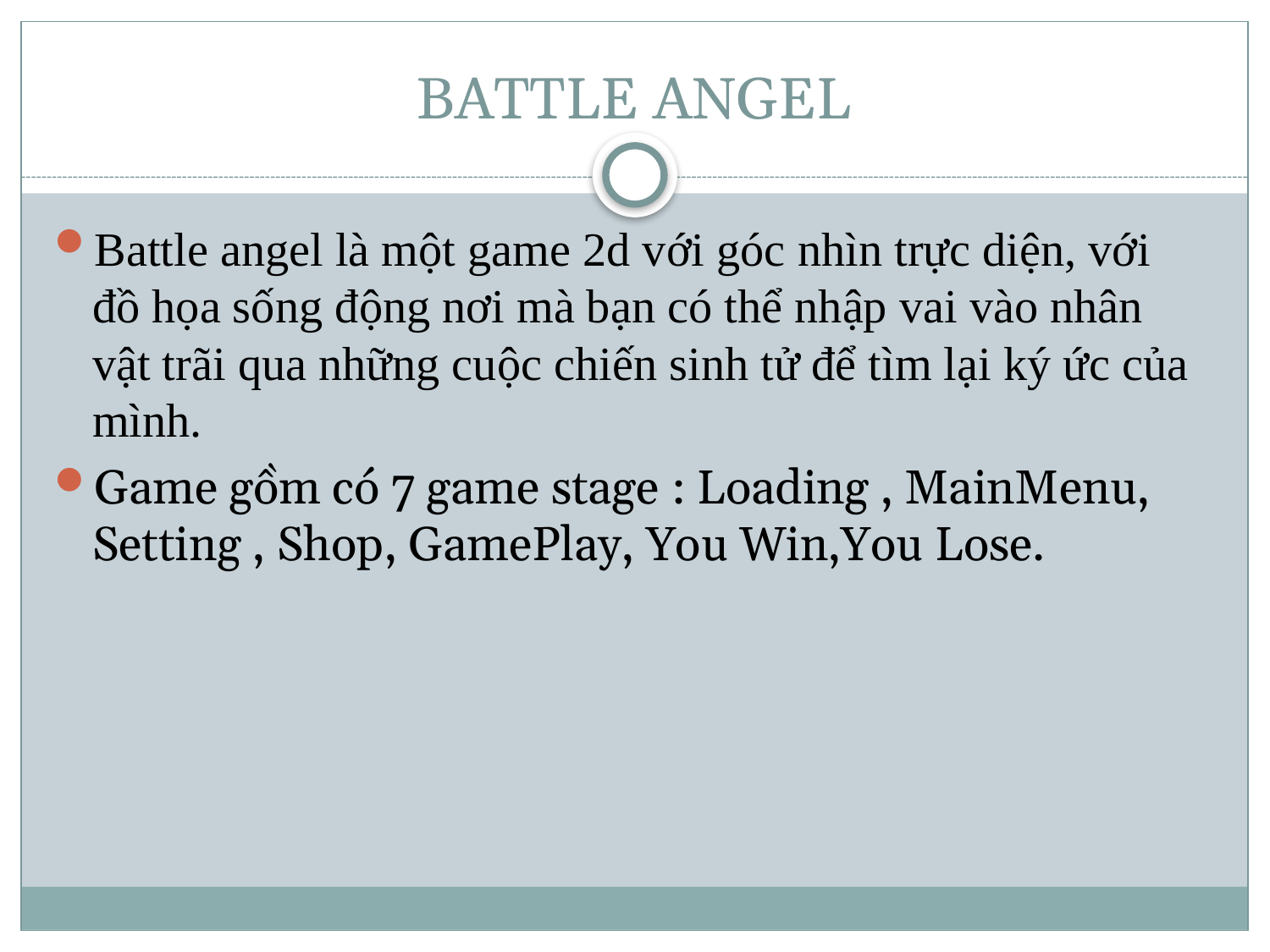

# BATTLE ANGEL
Battle angel là một game 2d với góc nhìn trực diện, với đồ họa sống động nơi mà bạn có thể nhập vai vào nhân vật trãi qua những cuộc chiến sinh tử để tìm lại ký ức của mình.
Game gồm có 7 game stage : Loading , MainMenu, Setting , Shop, GamePlay, You Win,You Lose.